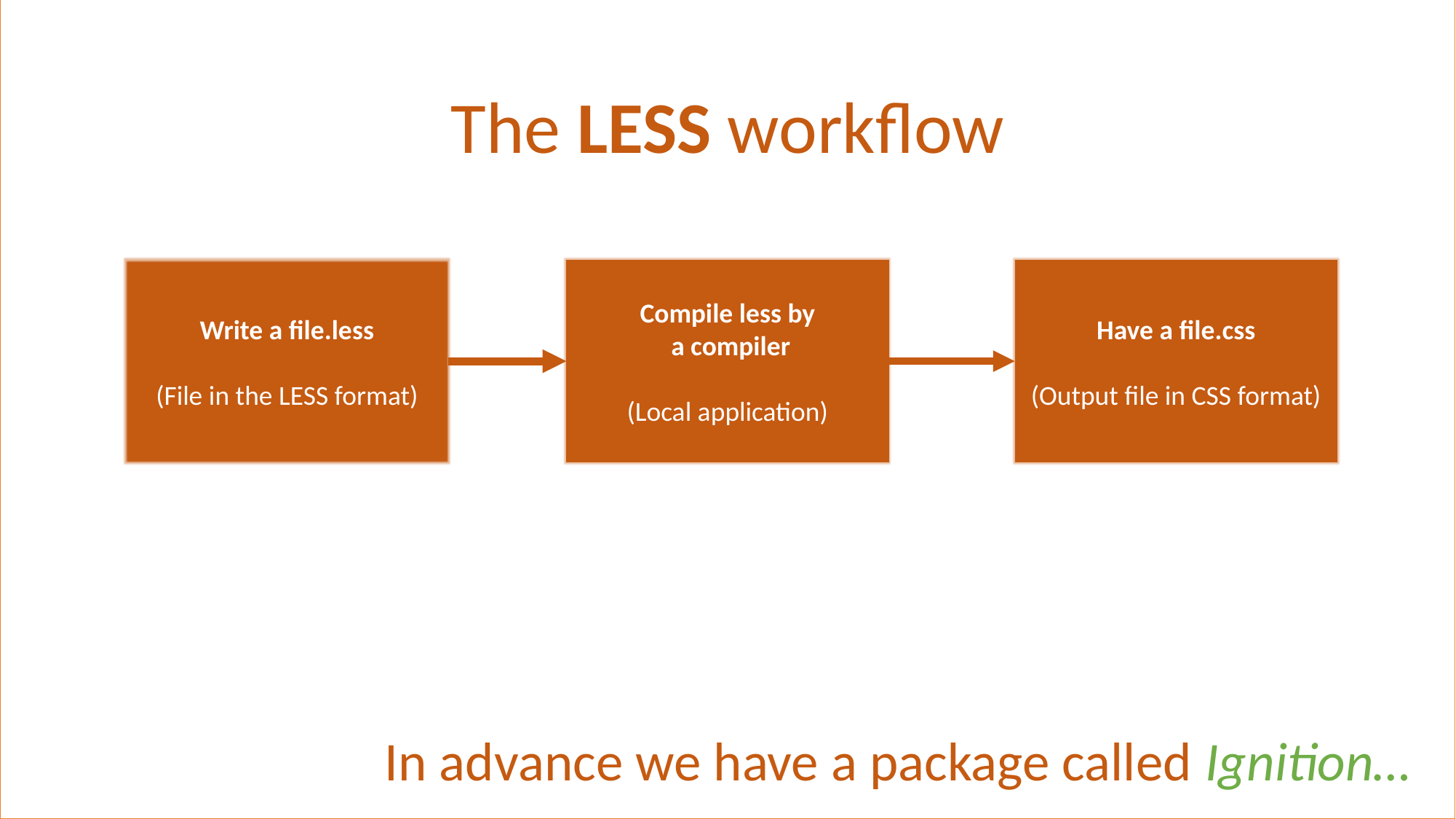

# The LESS workflow
Write a file.less

(File in the LESS format)
Compile less by
 a compiler

(Local application)
Have a file.css
(Output file in CSS format)
In advance we have a package called Ignition…